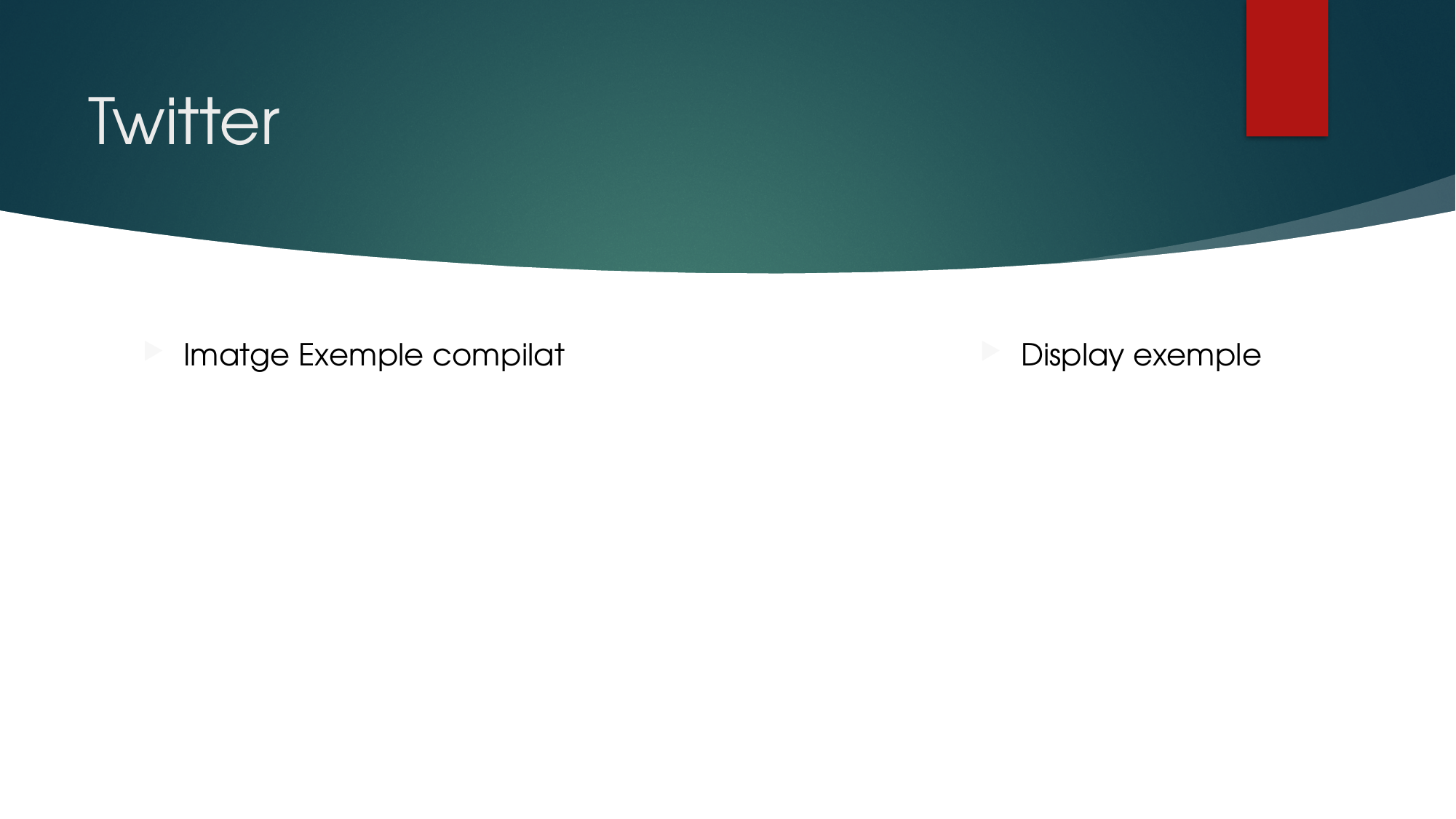

# Twitter

Imatge Exemple compilat
Display exemple